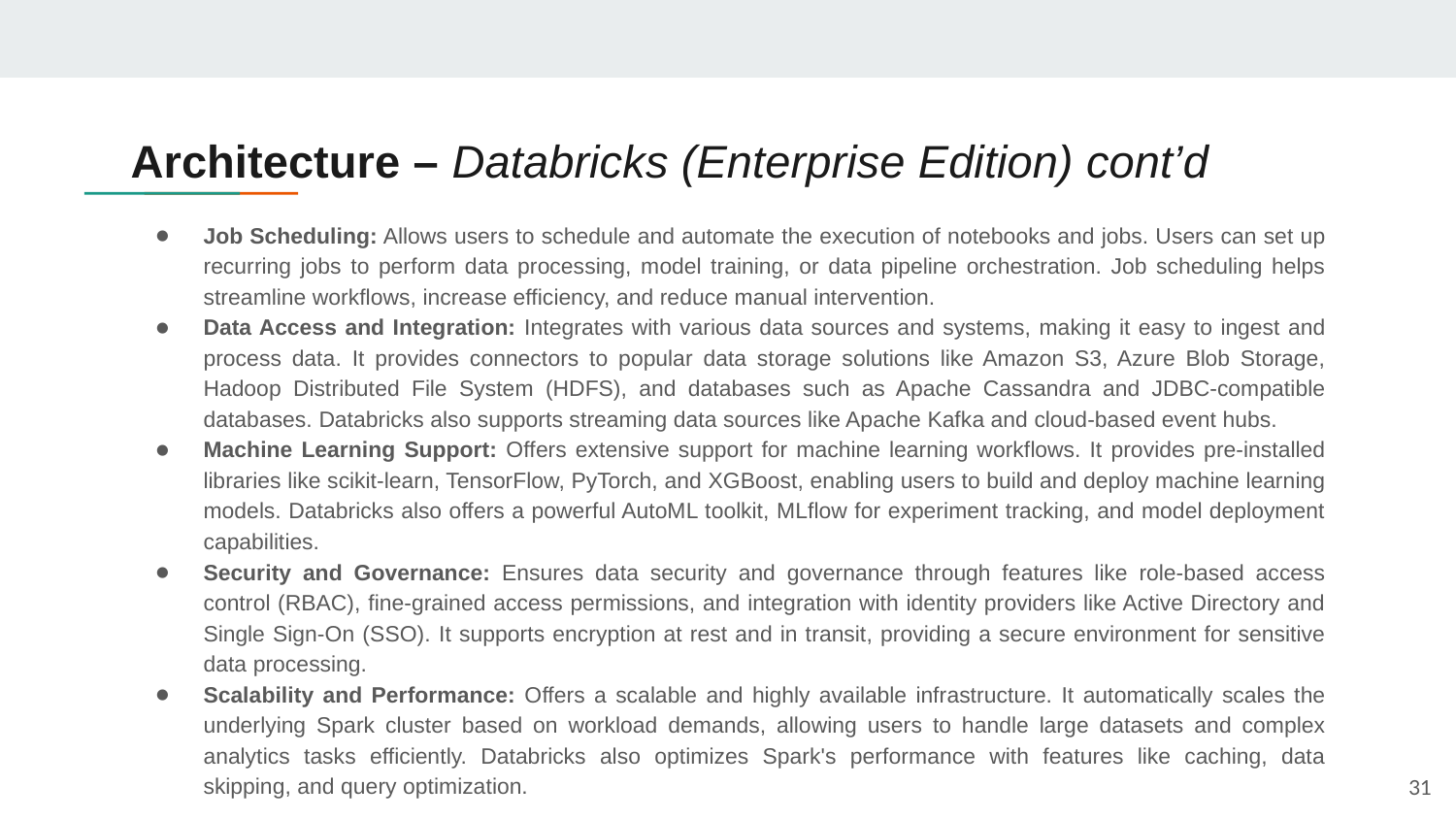

# Architecture – Databricks (Enterprise Edition) cont’d
Job Scheduling: Allows users to schedule and automate the execution of notebooks and jobs. Users can set up recurring jobs to perform data processing, model training, or data pipeline orchestration. Job scheduling helps streamline workflows, increase efficiency, and reduce manual intervention.
Data Access and Integration: Integrates with various data sources and systems, making it easy to ingest and process data. It provides connectors to popular data storage solutions like Amazon S3, Azure Blob Storage, Hadoop Distributed File System (HDFS), and databases such as Apache Cassandra and JDBC-compatible databases. Databricks also supports streaming data sources like Apache Kafka and cloud-based event hubs.
Machine Learning Support: Offers extensive support for machine learning workflows. It provides pre-installed libraries like scikit-learn, TensorFlow, PyTorch, and XGBoost, enabling users to build and deploy machine learning models. Databricks also offers a powerful AutoML toolkit, MLflow for experiment tracking, and model deployment capabilities.
Security and Governance: Ensures data security and governance through features like role-based access control (RBAC), fine-grained access permissions, and integration with identity providers like Active Directory and Single Sign-On (SSO). It supports encryption at rest and in transit, providing a secure environment for sensitive data processing.
Scalability and Performance: Offers a scalable and highly available infrastructure. It automatically scales the underlying Spark cluster based on workload demands, allowing users to handle large datasets and complex analytics tasks efficiently. Databricks also optimizes Spark's performance with features like caching, data skipping, and query optimization.
31